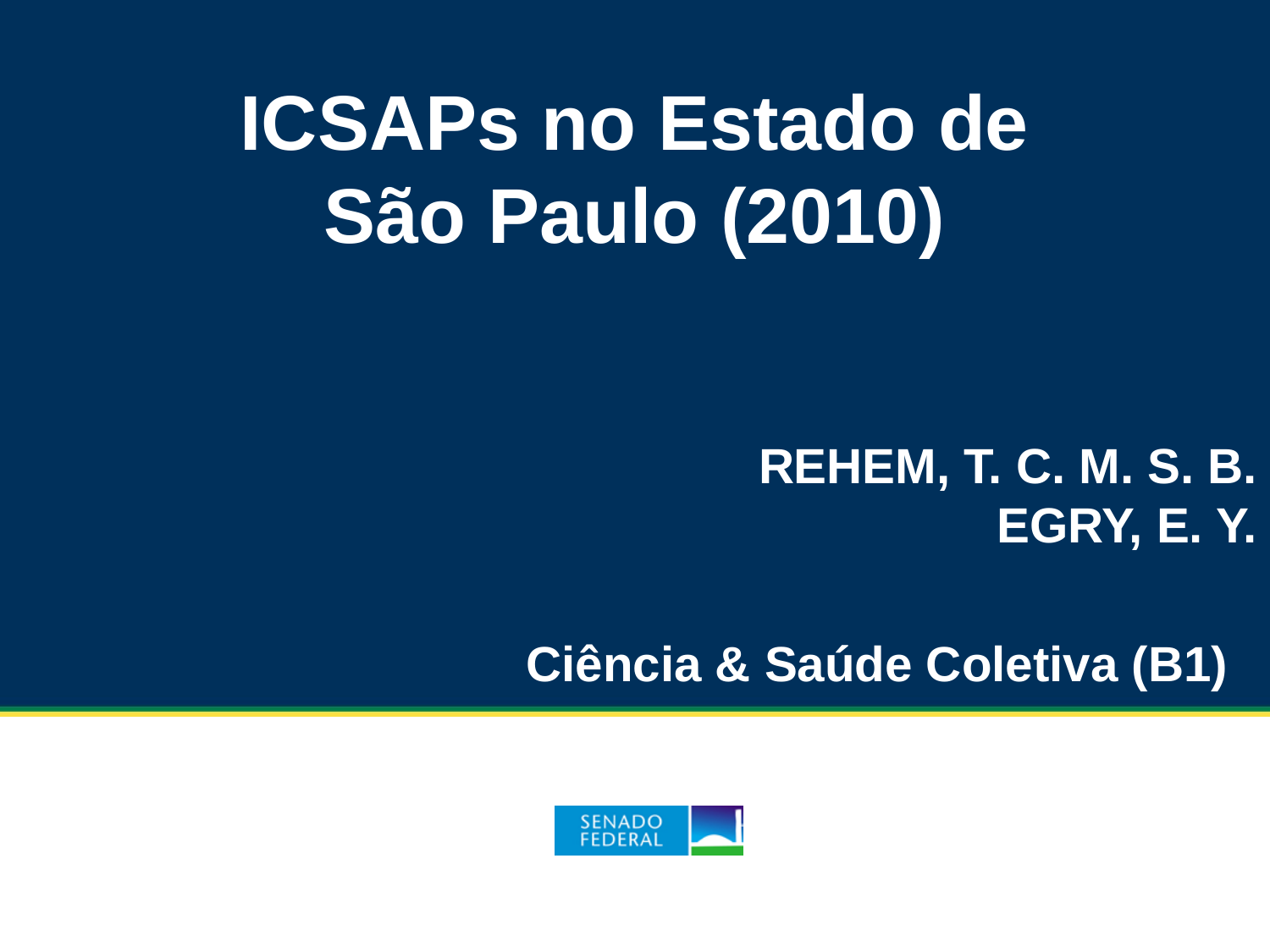

ICSAPs no Estado de São Paulo (2010)
REHEM, T. C. M. S. B.
EGRY, E. Y.
Ciência & Saúde Coletiva (B1)